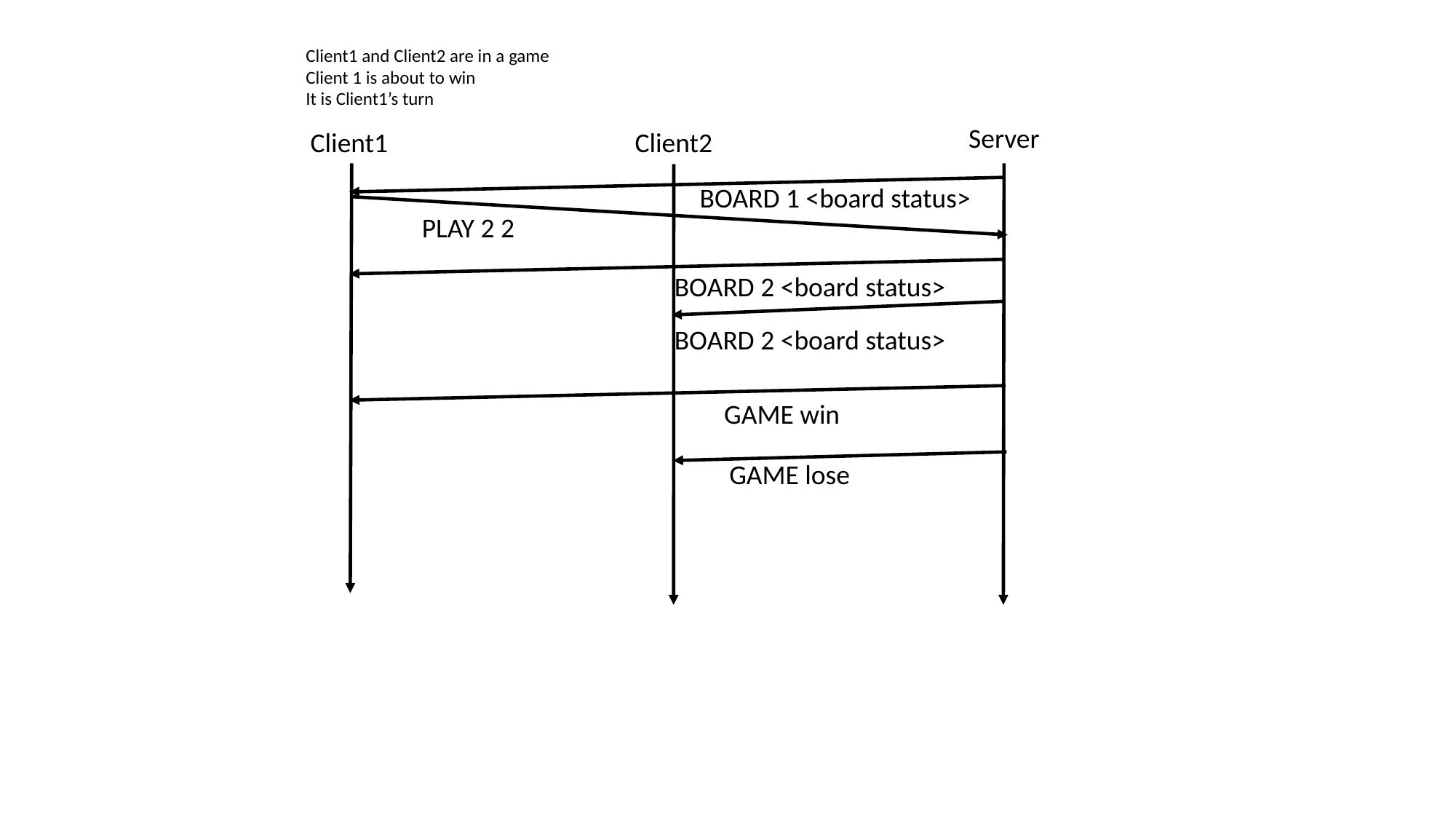

Client1 and Client2 are in a game
Client 1 is about to win
It is Client1’s turn
Server
Client1
Client2
BOARD 1 <board status>
PLAY 2 2
BOARD 2 <board status>
BOARD 2 <board status>
GAME win
GAME lose